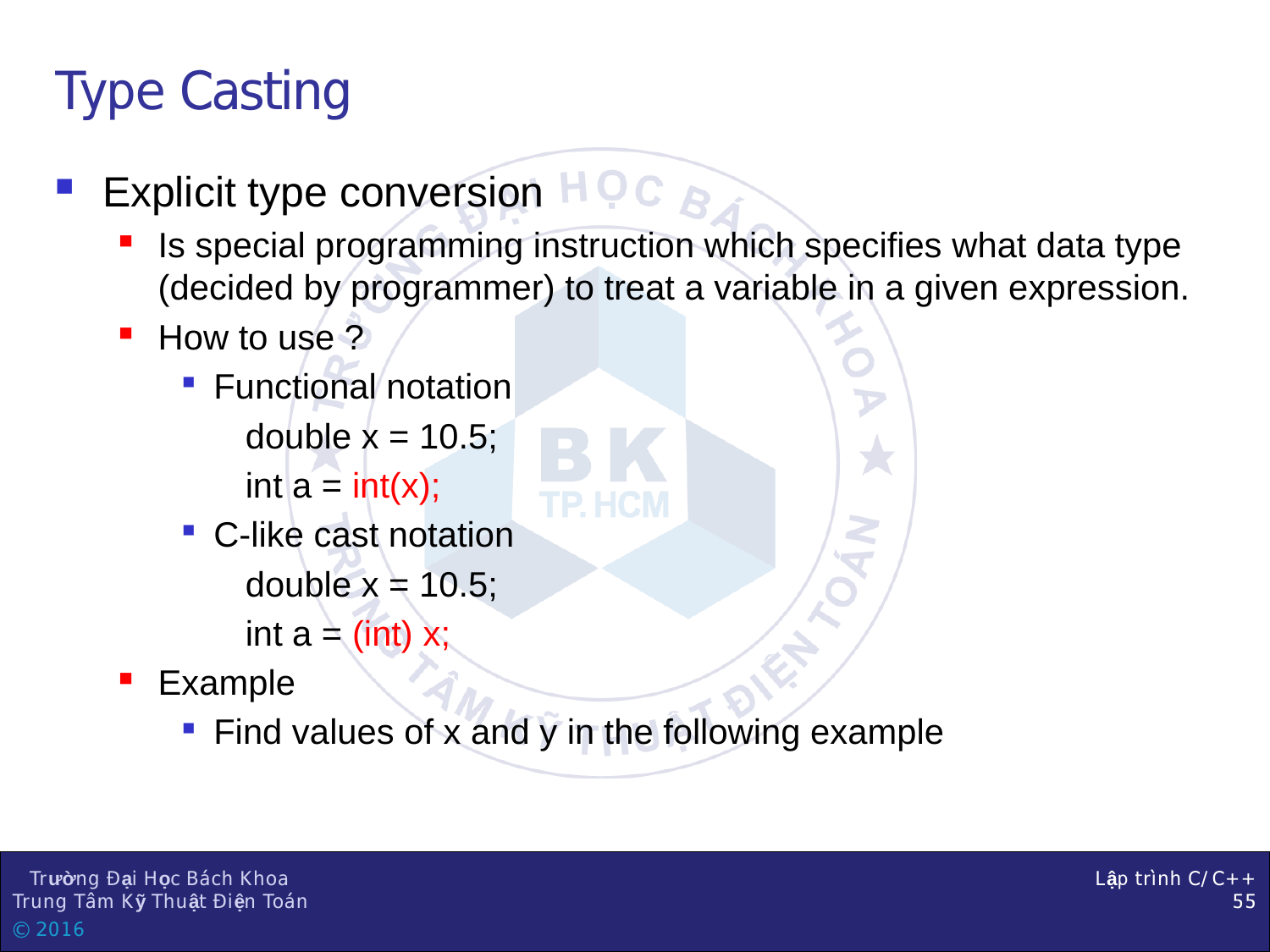

Type Casting
Explicit type conversion
Is special programming instruction which specifies what data type (decided by programmer) to treat a variable in a given expression.
How to use ?
Functional notation
double x = 10.5;
int a = int(x);
C-like cast notation
double x = 10.5;
int a = (int) x;
Example
Find values of x and y in the following example